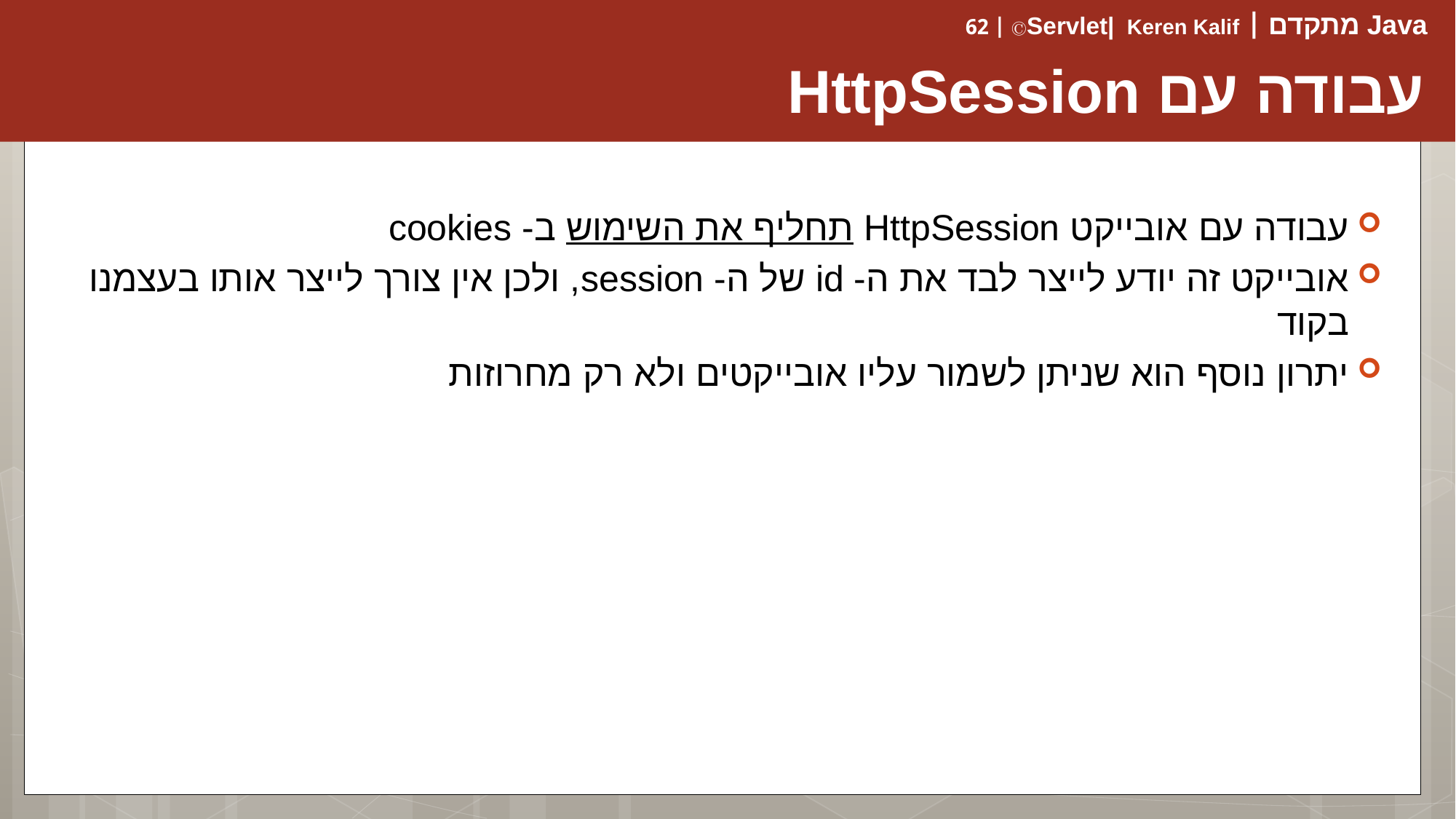

# עבודה עם HttpSession

עבודה עם אובייקט HttpSession תחליף את השימוש ב- cookies
אובייקט זה יודע לייצר לבד את ה- id של ה- session, ולכן אין צורך לייצר אותו בעצמנו בקוד
יתרון נוסף הוא שניתן לשמור עליו אובייקטים ולא רק מחרוזות